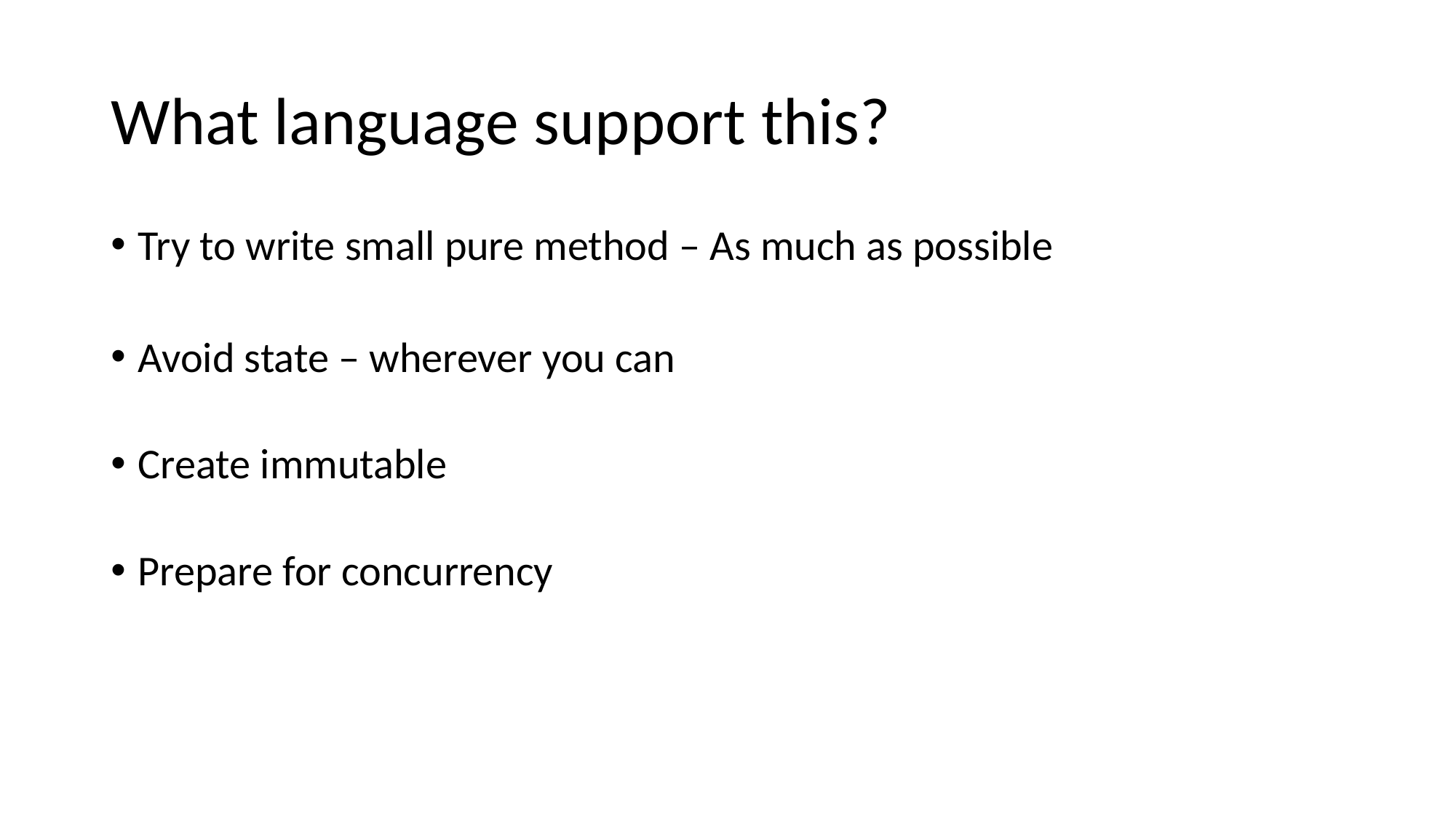

# What language support this?
Try to write small pure method – As much as possible
Avoid state – wherever you can
Create immutable
Prepare for concurrency